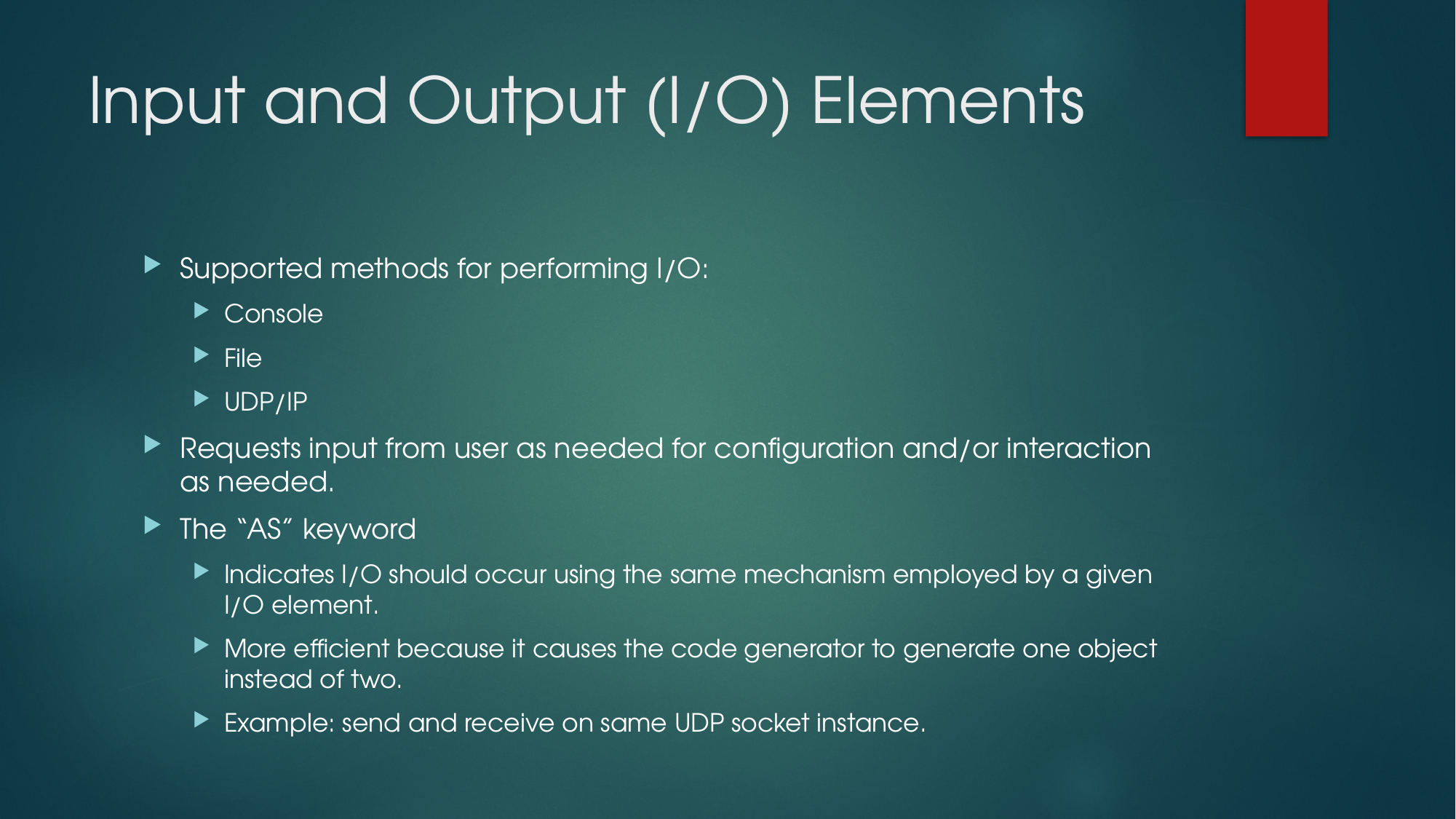

# Input and Output (I/O) Elements
Supported methods for performing I/O:
Console
File
UDP/IP
Requests input from user as needed for configuration and/or interaction as needed.
The “AS” keyword
Indicates I/O should occur using the same mechanism employed by a given I/O element.
More efficient because it causes the code generator to generate one object instead of two.
Example: send and receive on same UDP socket instance.